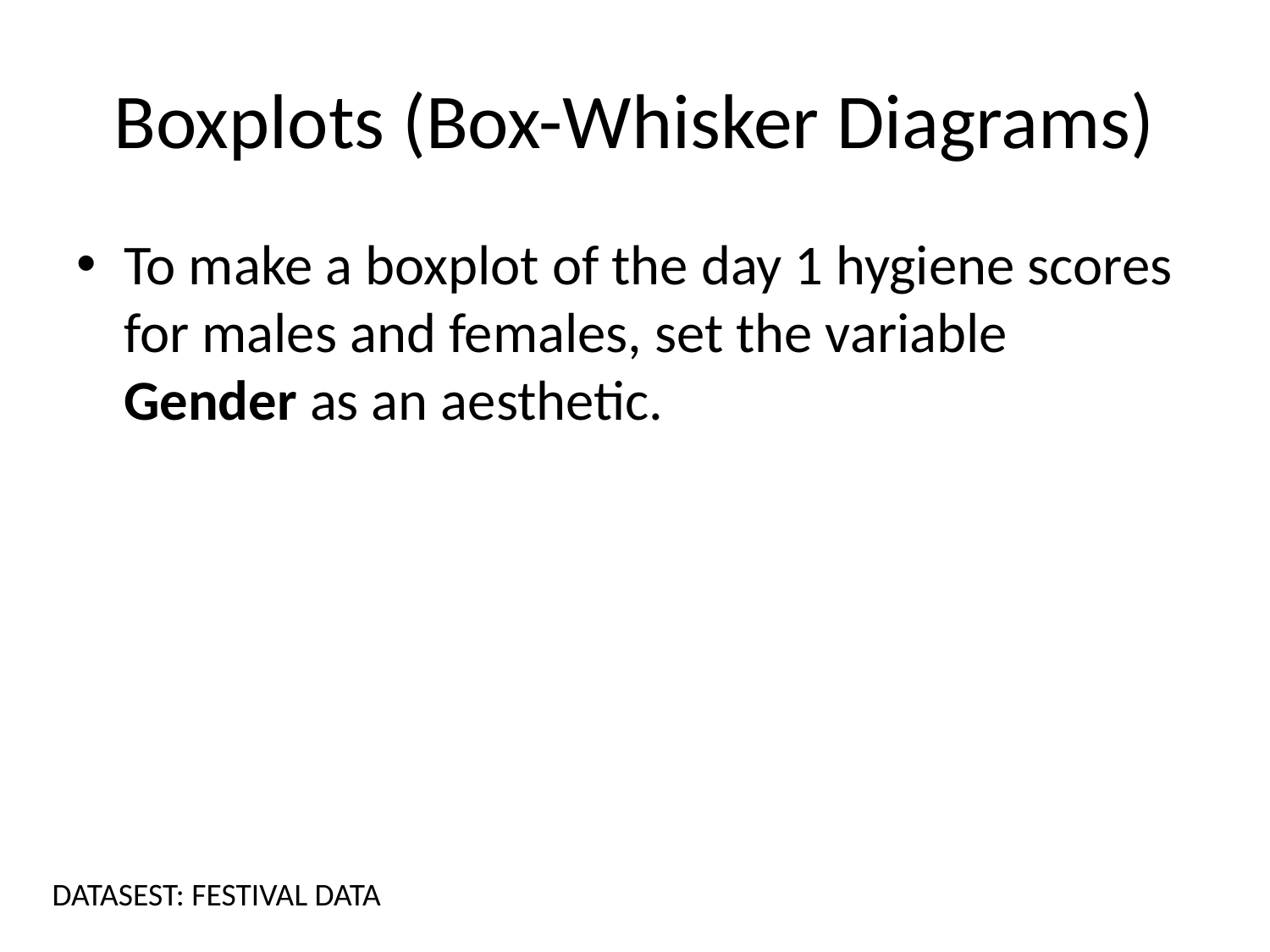

# Boxplots (Box-Whisker Diagrams)
To make a boxplot of the day 1 hygiene scores for males and females, set the variable Gender as an aesthetic.

DATASEST: FESTIVAL DATA